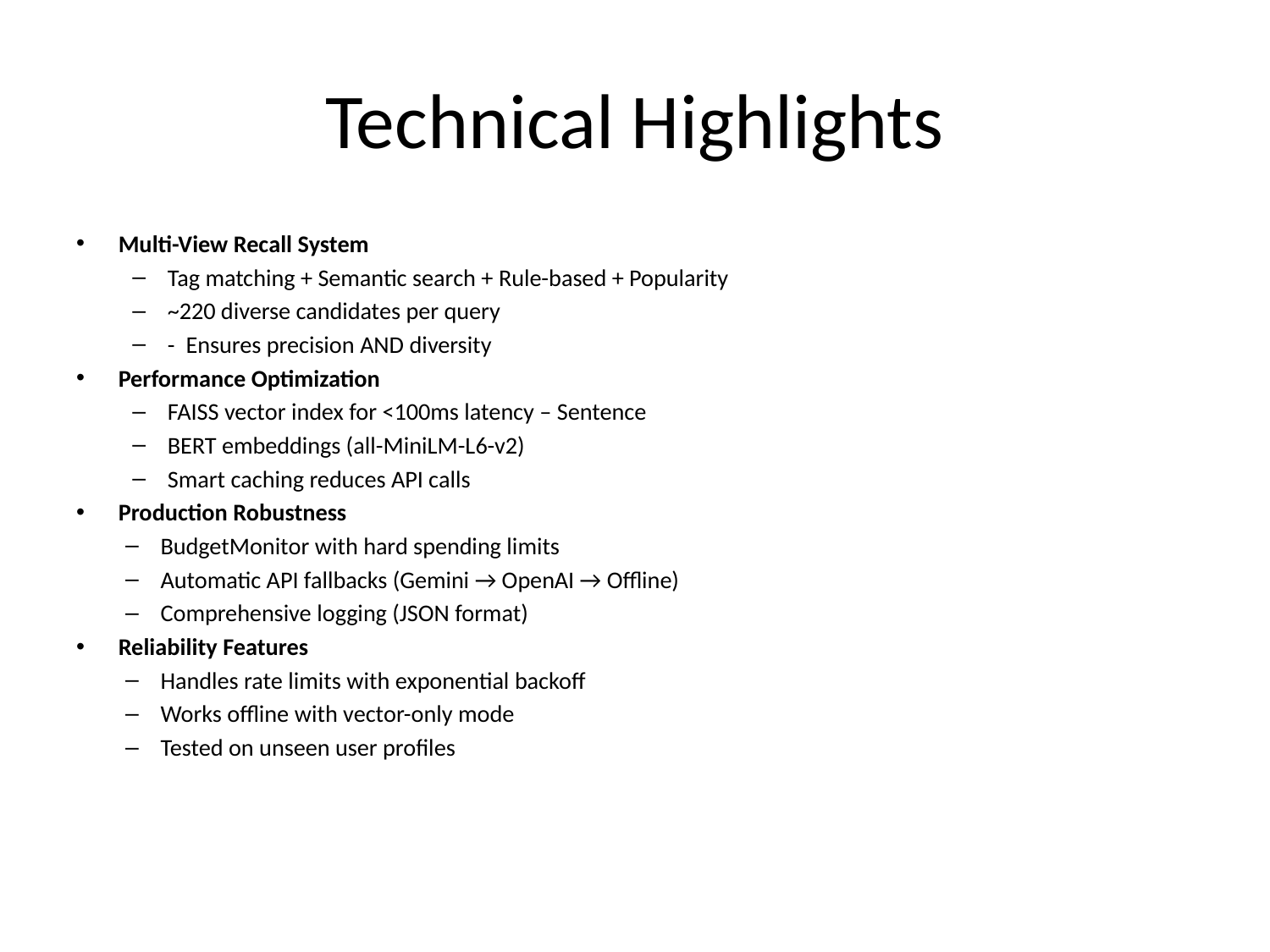

# Technical Highlights
Multi-View Recall System
Tag matching + Semantic search + Rule-based + Popularity
~220 diverse candidates per query
-  Ensures precision AND diversity
Performance Optimization
FAISS vector index for <100ms latency – Sentence
BERT embeddings (all-MiniLM-L6-v2)
Smart caching reduces API calls
Production Robustness
BudgetMonitor with hard spending limits
Automatic API fallbacks (Gemini → OpenAI → Offline)
Comprehensive logging (JSON format)
Reliability Features
Handles rate limits with exponential backoff
Works offline with vector-only mode
Tested on unseen user profiles